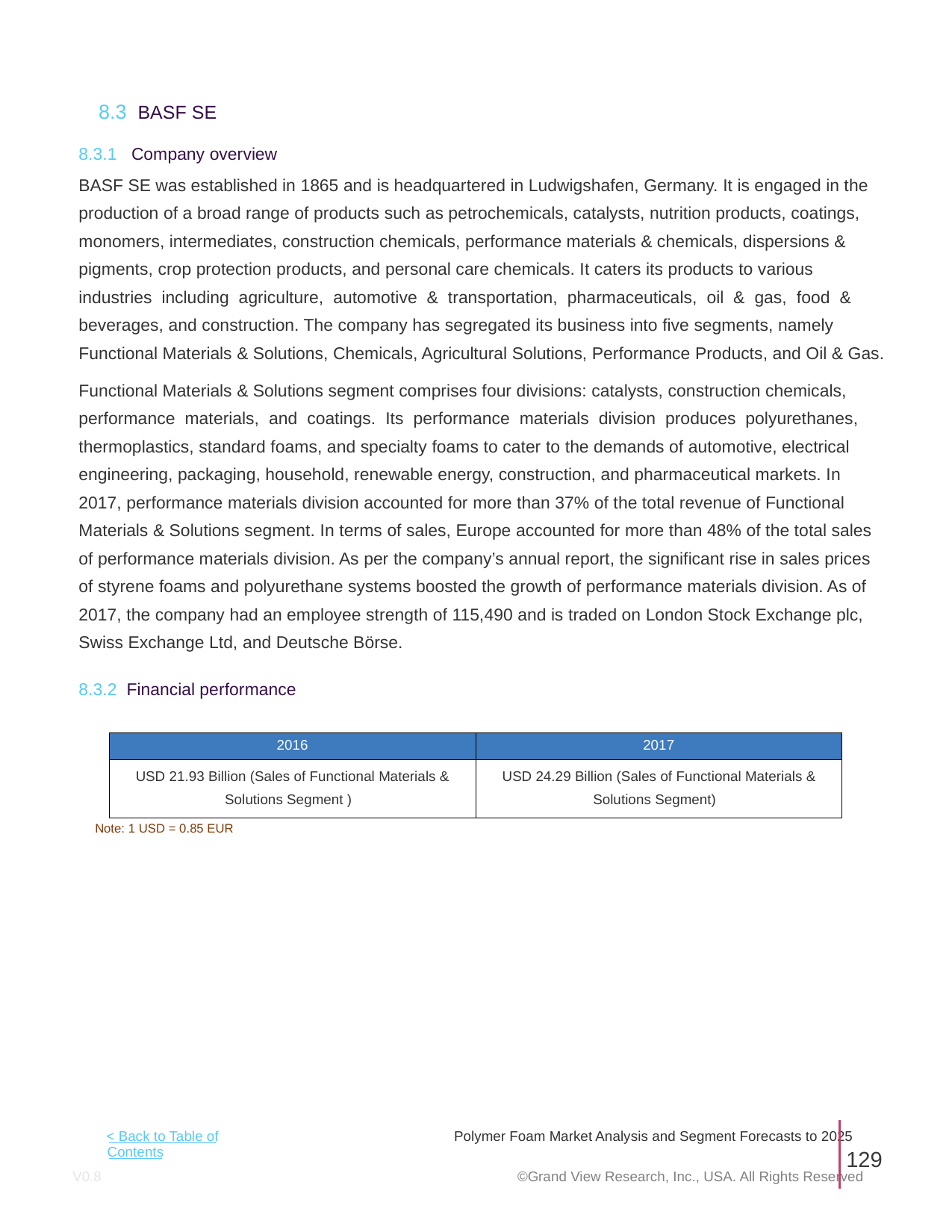

8.3  BASF SE
8.3.1   Company overview
BASF SE was established in 1865 and is headquartered in Ludwigshafen, Germany. It is engaged in the
production of a broad range of products such as petrochemicals, catalysts, nutrition products, coatings,
monomers, intermediates, construction chemicals, performance materials & chemicals, dispersions &
pigments, crop protection products, and personal care chemicals. It caters its products to various
industries  including  agriculture,  automotive  &  transportation,  pharmaceuticals,  oil  &  gas,  food  &
beverages, and construction. The company has segregated its business into five segments, namely
Functional Materials & Solutions, Chemicals, Agricultural Solutions, Performance Products, and Oil & Gas.
Functional Materials & Solutions segment comprises four divisions: catalysts, construction chemicals,
performance  materials,  and  coatings.  Its  performance  materials  division  produces  polyurethanes,
thermoplastics, standard foams, and specialty foams to cater to the demands of automotive, electrical
engineering, packaging, household, renewable energy, construction, and pharmaceutical markets. In
2017, performance materials division accounted for more than 37% of the total revenue of Functional
Materials & Solutions segment. In terms of sales, Europe accounted for more than 48% of the total sales
of performance materials division. As per the company’s annual report, the significant rise in sales prices
of styrene foams and polyurethane systems boosted the growth of performance materials division. As of
2017, the company had an employee strength of 115,490 and is traded on London Stock Exchange plc,
Swiss Exchange Ltd, and Deutsche Börse.
8.3.2  Financial performance

2016
2017

USD 21.93 Billion (Sales of Functional Materials &
Solutions Segment )
USD 24.29 Billion (Sales of Functional Materials &
Solutions Segment)

Note: 1 USD = 0.85 EUR

< Back to Table of
Polymer Foam Market Analysis and Segment Forecasts to 2025
129

Contents

V0.8                                                                                                          ©Grand View Research, Inc., USA. All Rights Reserved